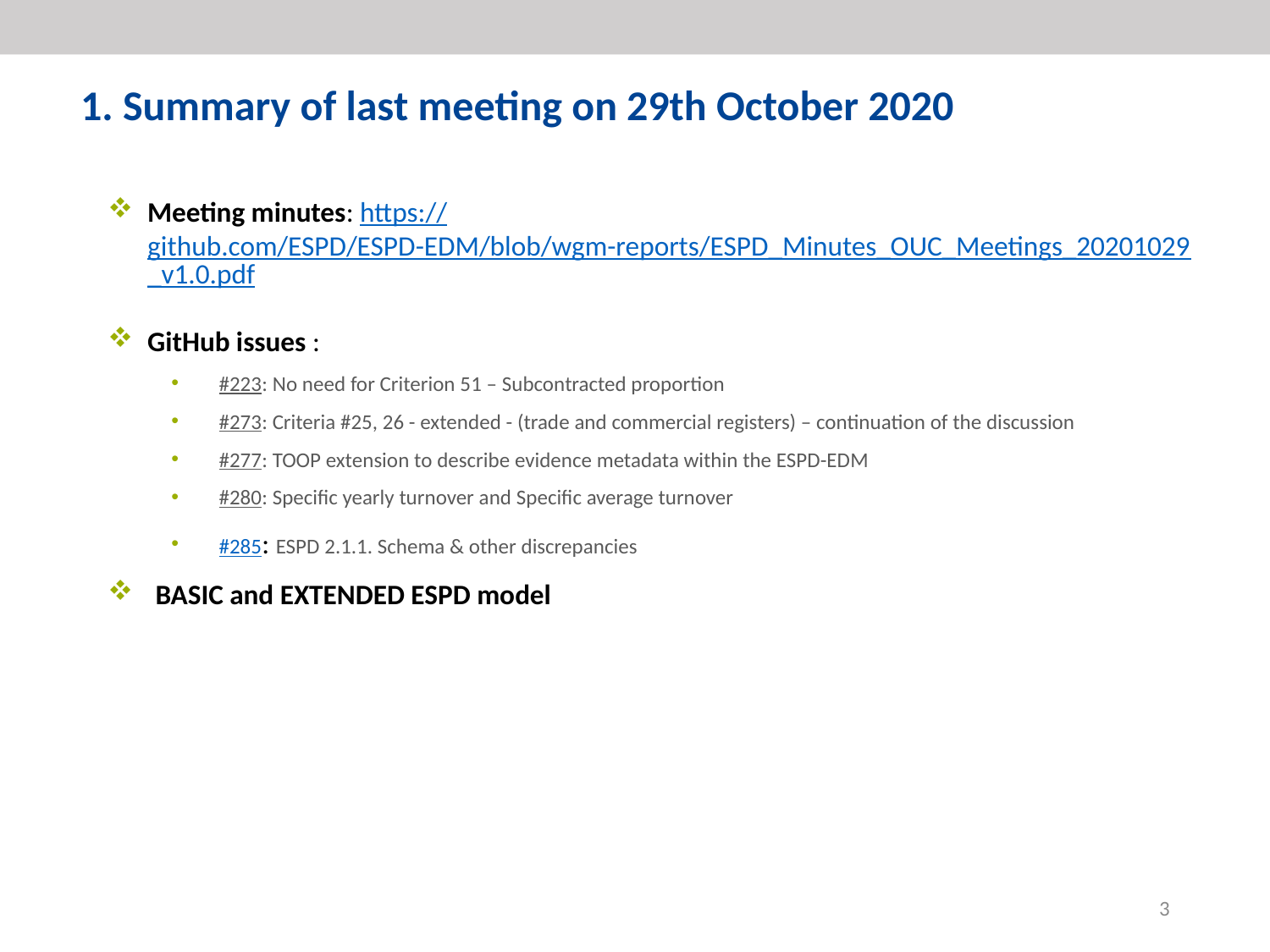

1. Summary of last meeting on 29th October 2020

Meeting minutes: https://github.com/ESPD/ESPD-EDM/blob/wgm-reports/ESPD_Minutes_OUC_Meetings_20201029_v1.0.pdf

GitHub issues :
#223: No need for Criterion 51 – Subcontracted proportion
#273: Criteria #25, 26 - extended - (trade and commercial registers) – continuation of the discussion
#277: TOOP extension to describe evidence metadata within the ESPD-EDM
#280: Specific yearly turnover and Specific average turnover
#285: ESPD 2.1.1. Schema & other discrepancies
BASIC and EXTENDED ESPD model

3